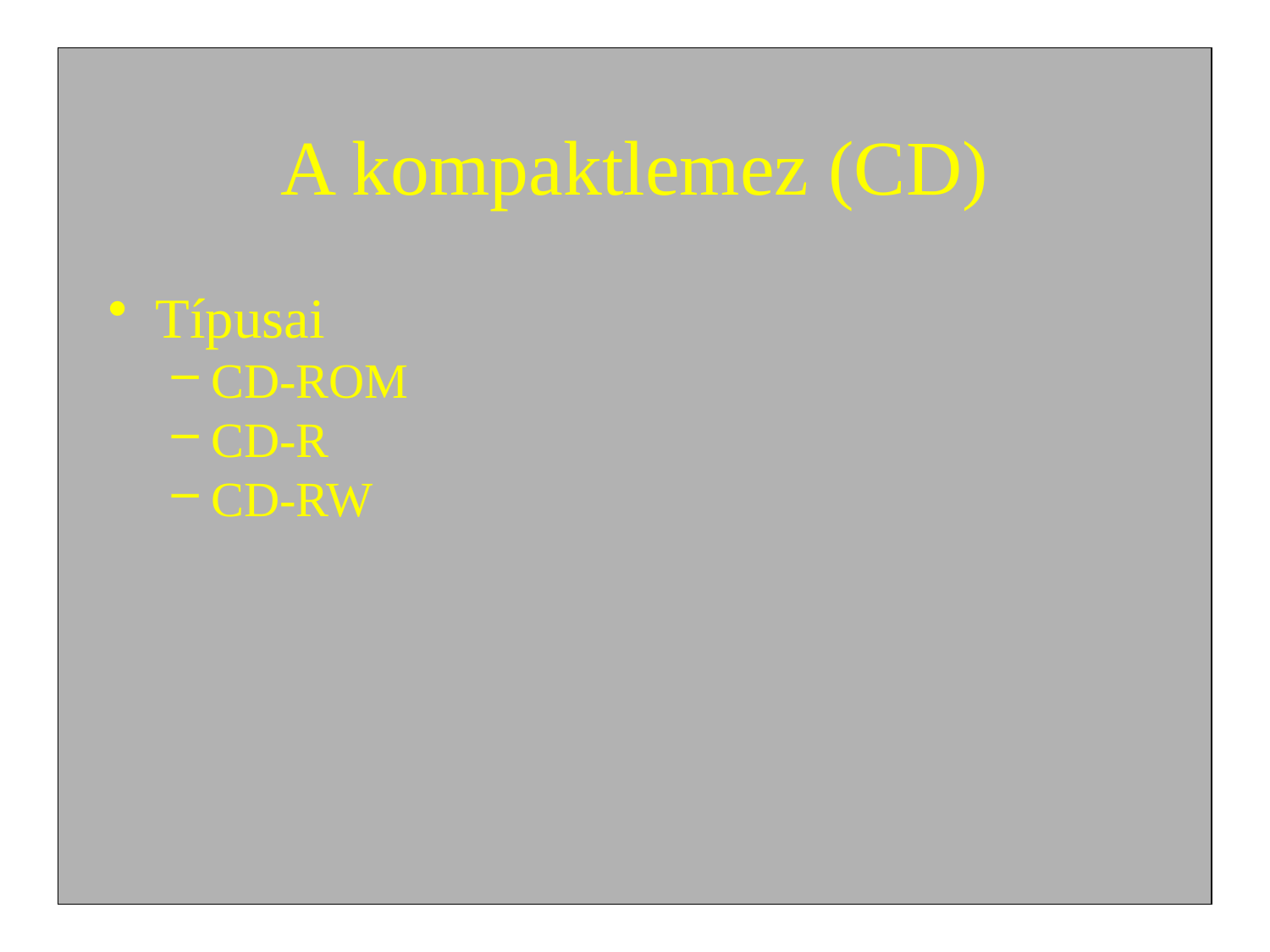

# A kompaktlemez (CD)
Típusai
CD-ROM
CD-R
CD-RW